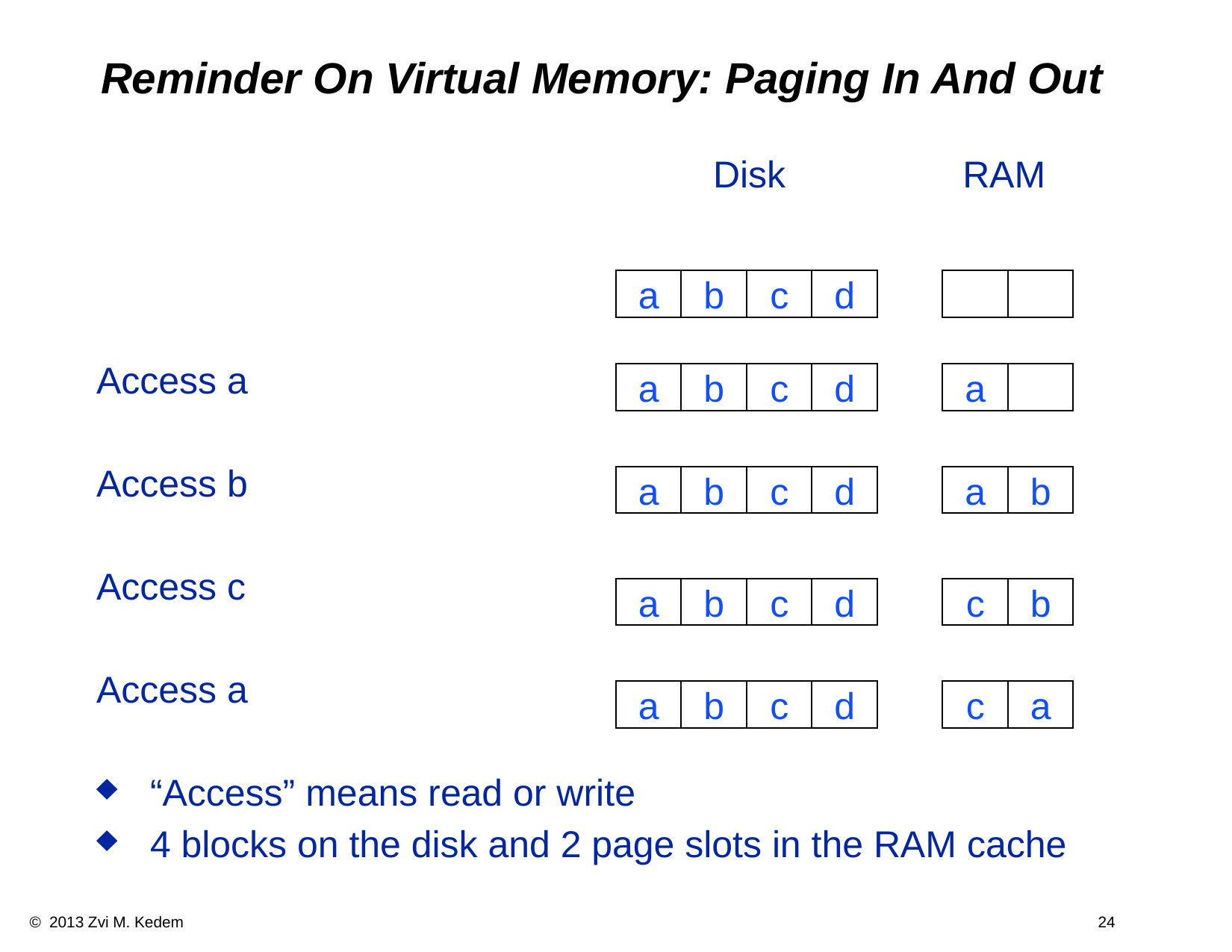

Reminder On Virtual Memory: Paging In And Out
                                                           Disk                 RAM

Access a

Access b

Access c

Access a

“Access” means read or write
4 blocks on the disk and 2 page slots in the RAM cache
a
b
c
d

a
b
c
d

a

a
b
c
d

a
b
a
b
c
d

c
b
a
b
c
d

c
a